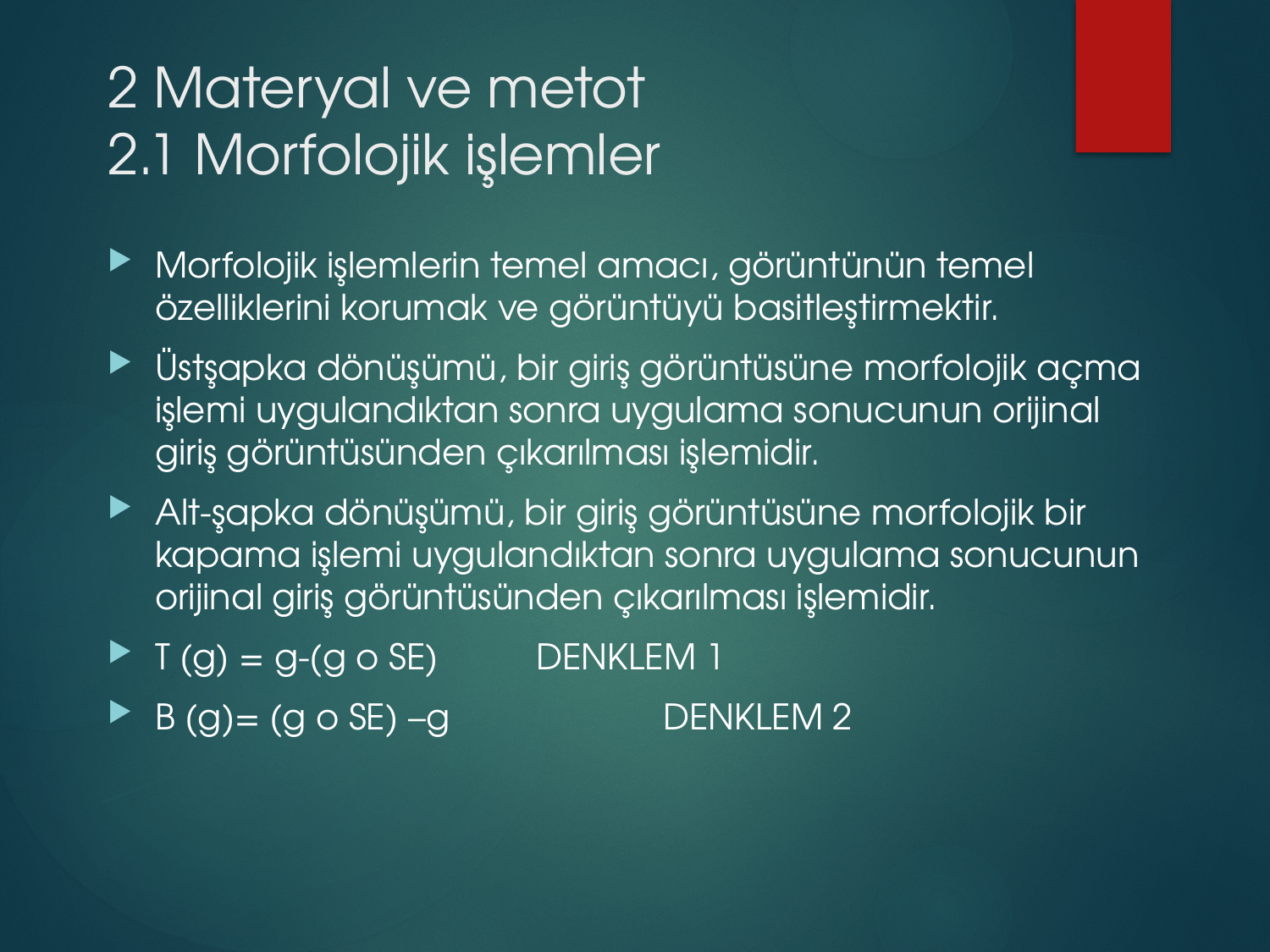

# 2 Materyal ve metot 2.1 Morfolojik işlemler
Morfolojik işlemlerin temel amacı, görüntünün temel özelliklerini korumak ve görüntüyü basitleştirmektir.
Üstşapka dönüşümü, bir giriş görüntüsüne morfolojik açma işlemi uygulandıktan sonra uygulama sonucunun orijinal giriş görüntüsünden çıkarılması işlemidir.
Alt-şapka dönüşümü, bir giriş görüntüsüne morfolojik bir kapama işlemi uygulandıktan sonra uygulama sonucunun orijinal giriş görüntüsünden çıkarılması işlemidir.
T (g) = g-(g o SE)	DENKLEM 1
B (g)= (g o SE) –g		DENKLEM 2